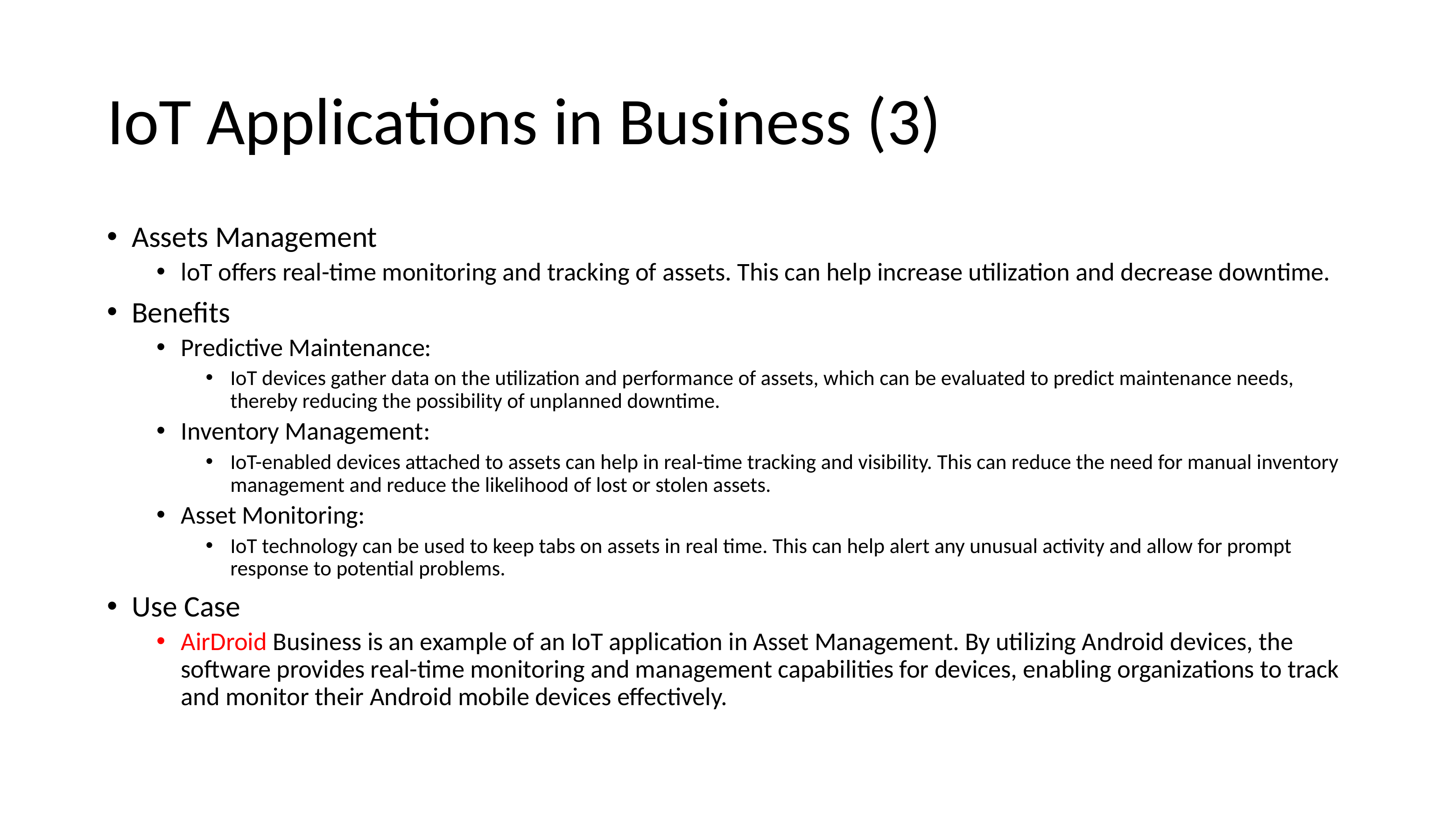

# IoT Applications in Business (3)
Assets Management
loT offers real-time monitoring and tracking of assets. This can help increase utilization and decrease downtime.
Benefits
Predictive Maintenance:
IoT devices gather data on the utilization and performance of assets, which can be evaluated to predict maintenance needs, thereby reducing the possibility of unplanned downtime.
Inventory Management:
IoT-enabled devices attached to assets can help in real-time tracking and visibility. This can reduce the need for manual inventory management and reduce the likelihood of lost or stolen assets.
Asset Monitoring:
IoT technology can be used to keep tabs on assets in real time. This can help alert any unusual activity and allow for prompt response to potential problems.
Use Case
AirDroid Business is an example of an IoT application in Asset Management. By utilizing Android devices, the software provides real-time monitoring and management capabilities for devices, enabling organizations to track and monitor their Android mobile devices effectively.